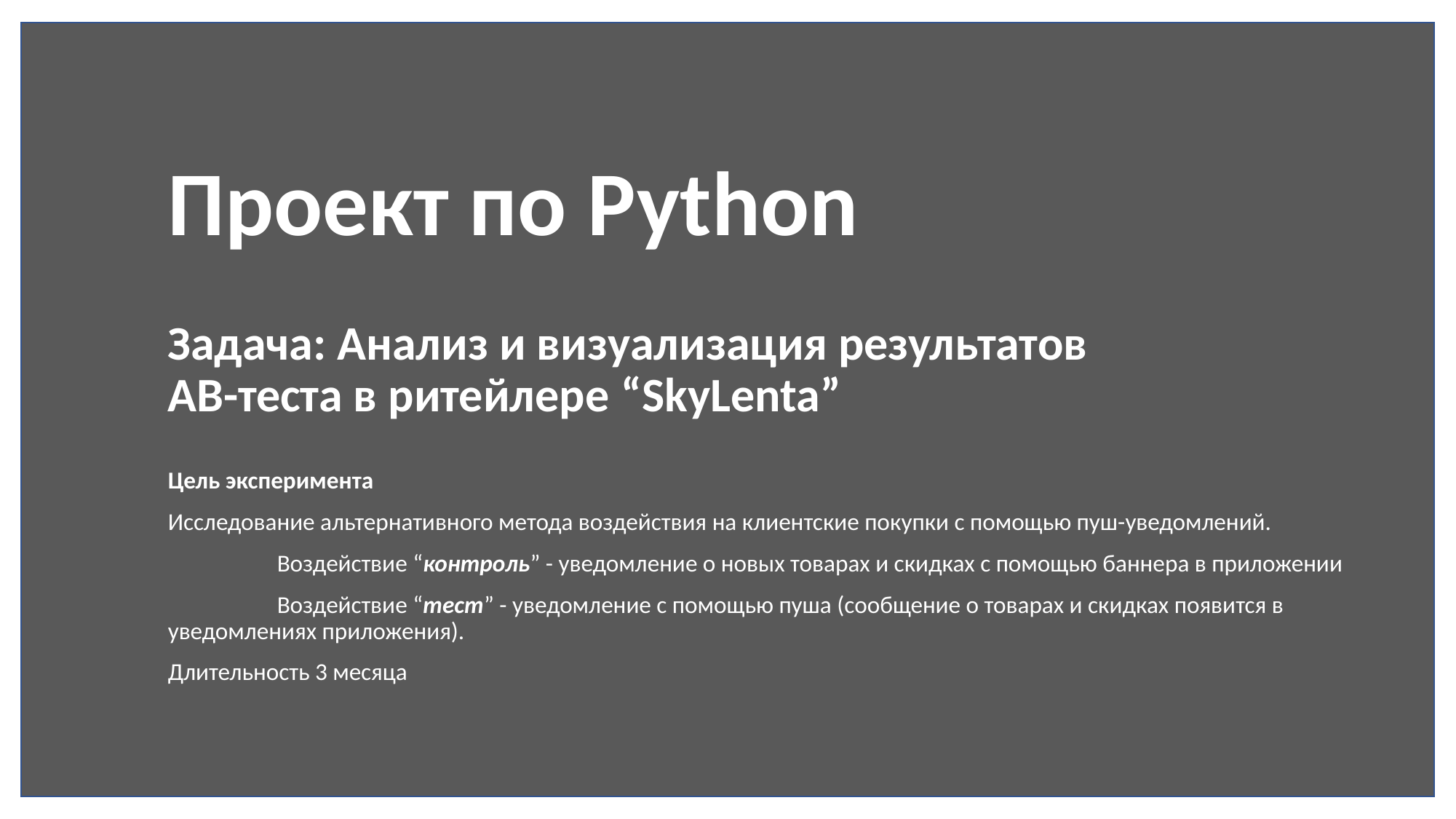

# Проект по Python
Задача: Анализ и визуализация результатов АВ-теста в ритейлере “SkyLenta”
Цель эксперимента
Исследование альтернативного метода воздействия на клиентские покупки с помощью пуш-уведомлений.
	Воздействие “контроль” - уведомление о новых товарах и скидках с помощью баннера в приложении
	Воздействие “тест” - уведомление с помощью пуша (сообщение о товарах и скидках появится в уведомлениях приложения).
Длительность 3 месяца